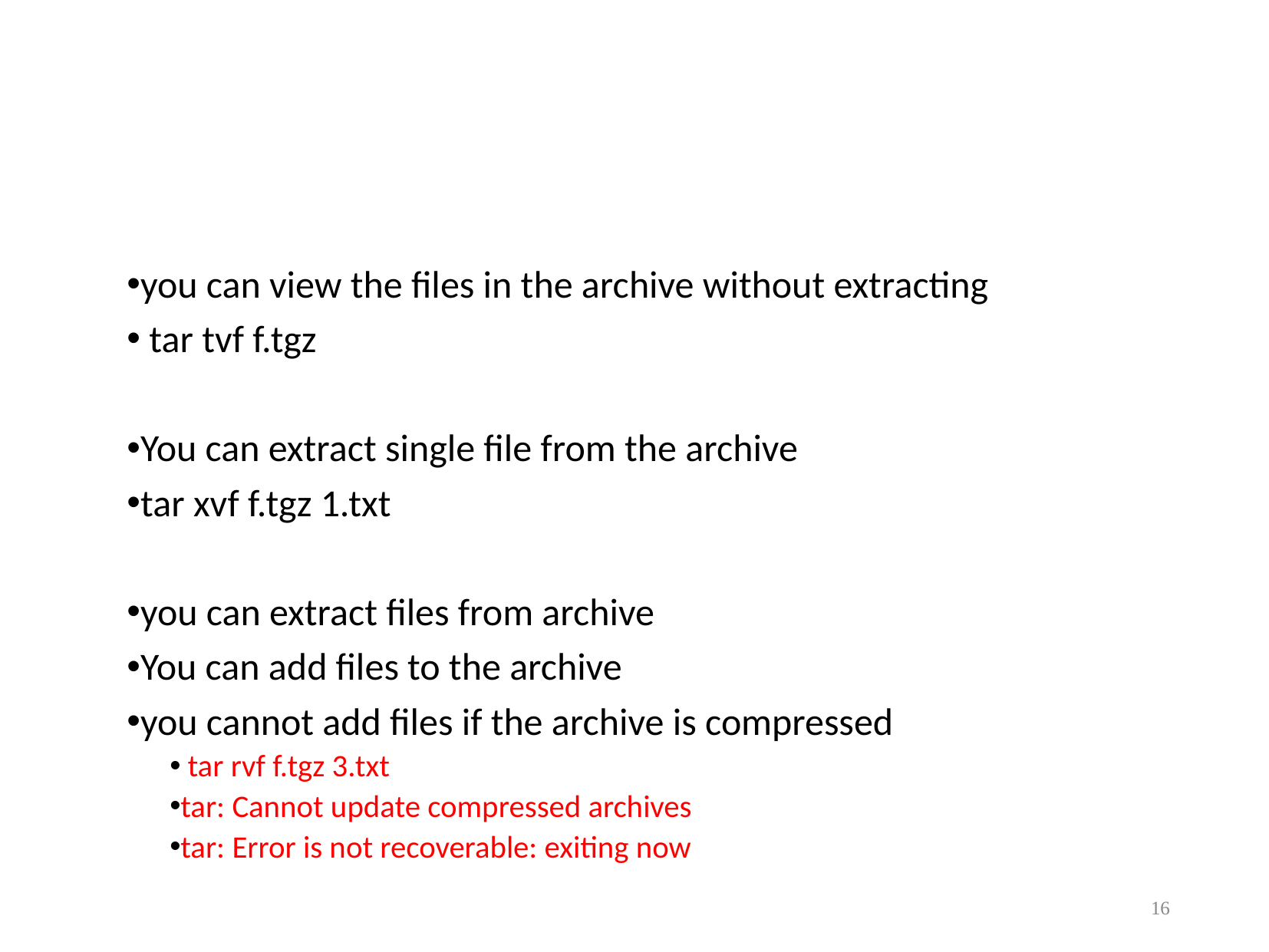

#
you can view the files in the archive without extracting
 tar tvf f.tgz

You can extract single file from the archive
tar xvf f.tgz 1.txt

you can extract files from archive
You can add files to the archive
you cannot add files if the archive is compressed
 tar rvf f.tgz 3.txt
tar: Cannot update compressed archives
tar: Error is not recoverable: exiting now

16